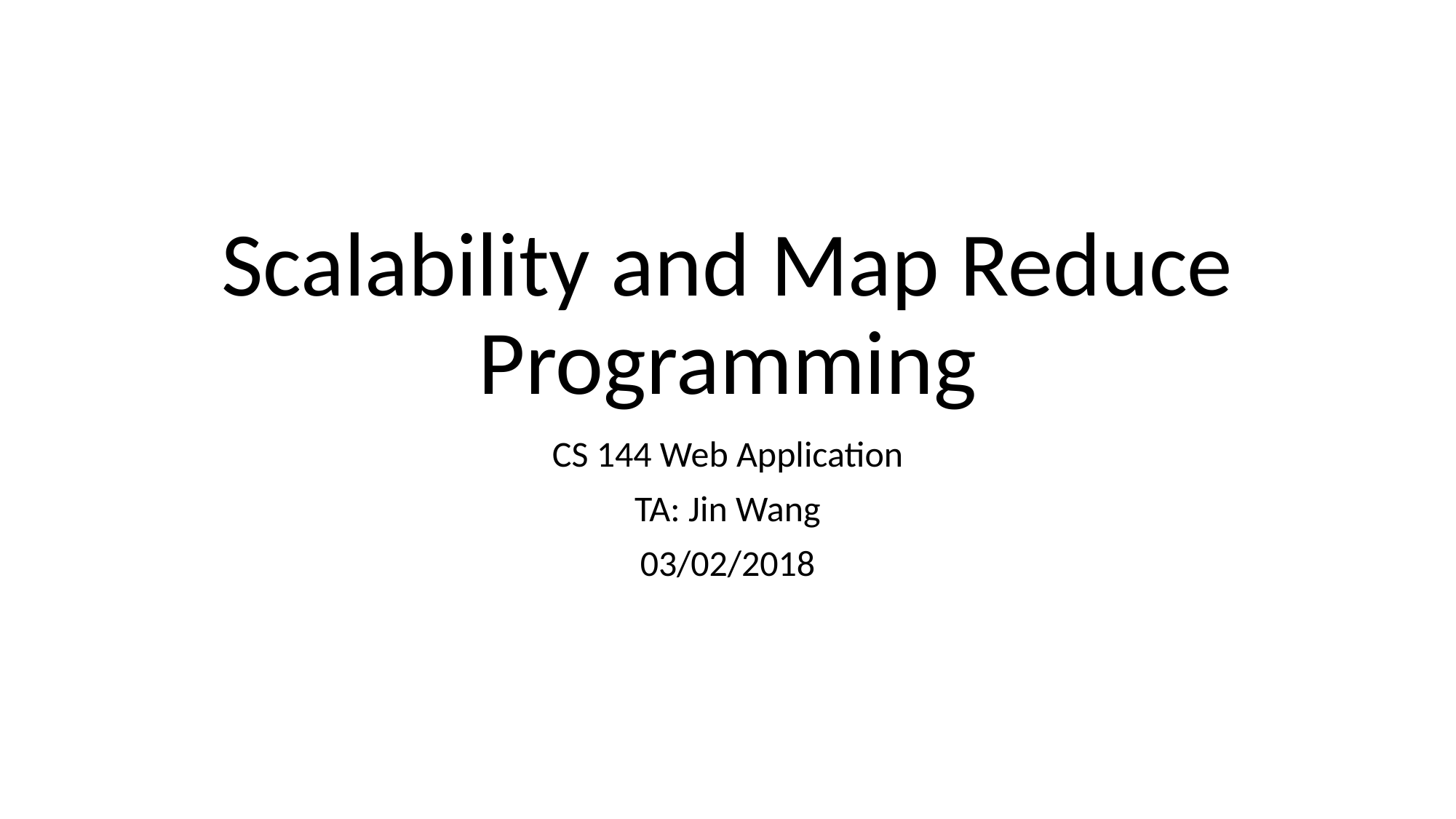

# Scalability and Map Reduce Programming
CS 144 Web Application
TA: Jin Wang
03/02/2018